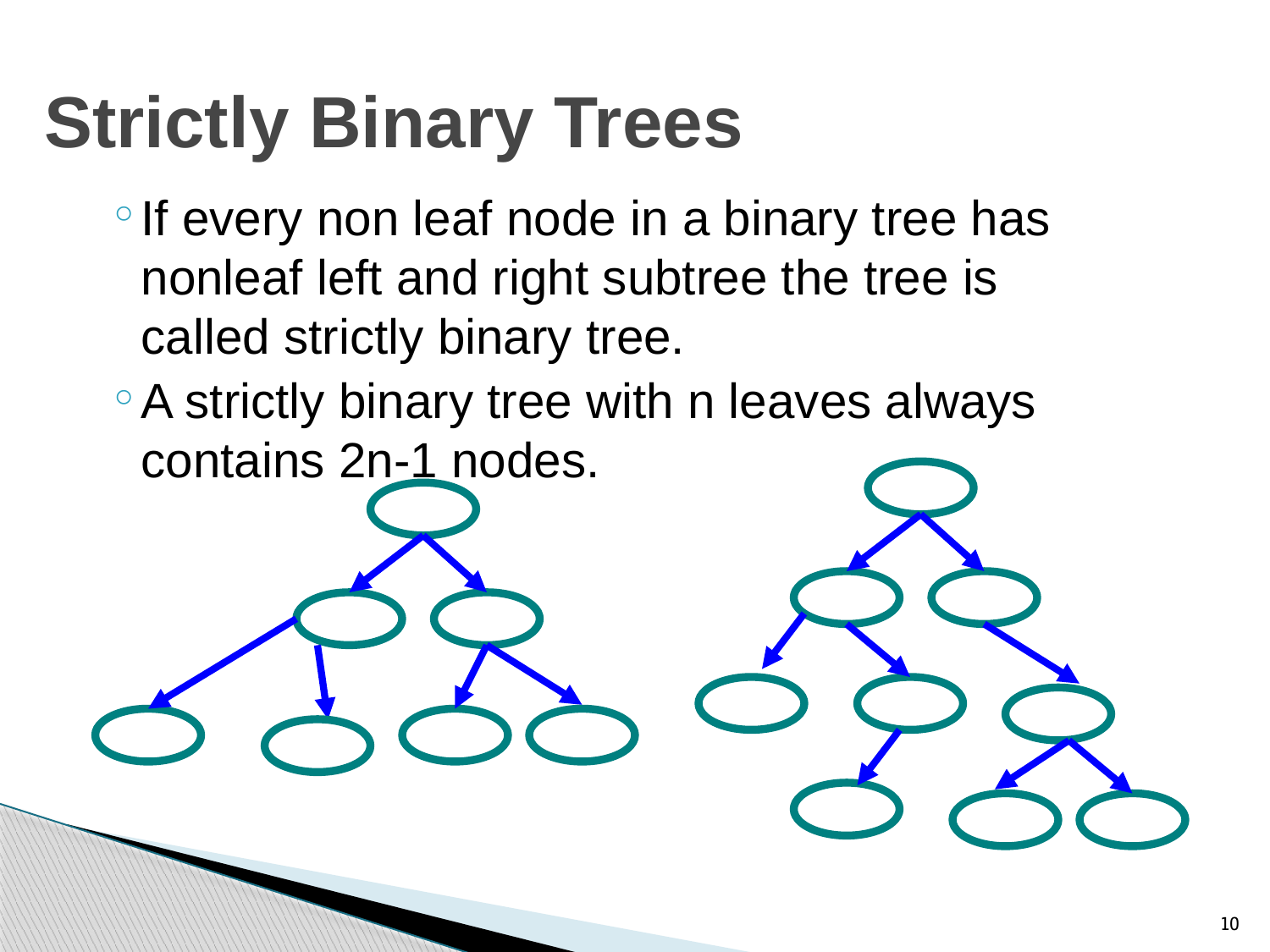

# Strictly Binary Trees
If every non leaf node in a binary tree has nonleaf left and right subtree the tree is called strictly binary tree.
A strictly binary tree with n leaves always contains 2n-1 nodes.

10